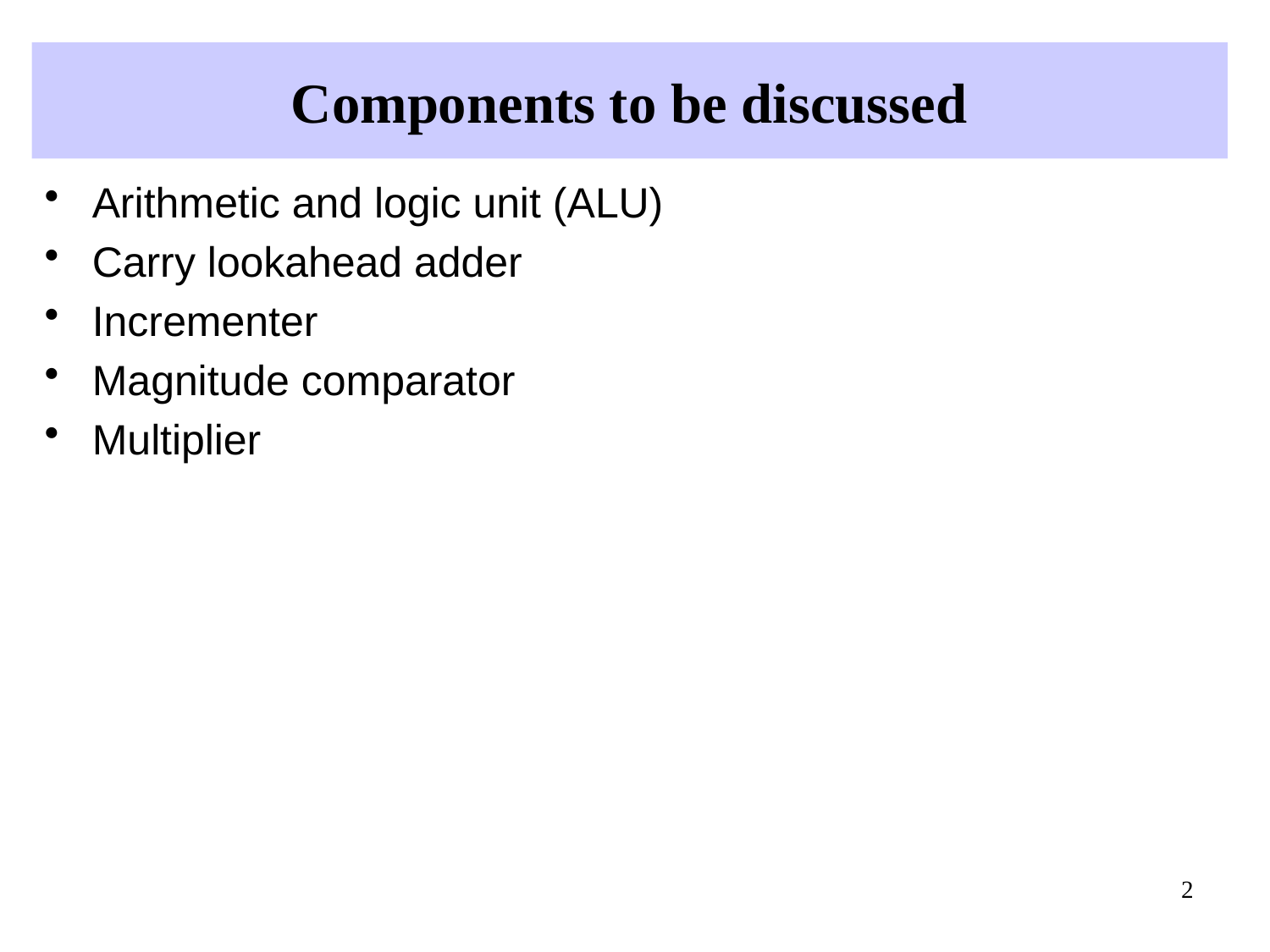

# Components to be discussed
Arithmetic and logic unit (ALU)
Carry lookahead adder
Incrementer
Magnitude comparator
Multiplier

2